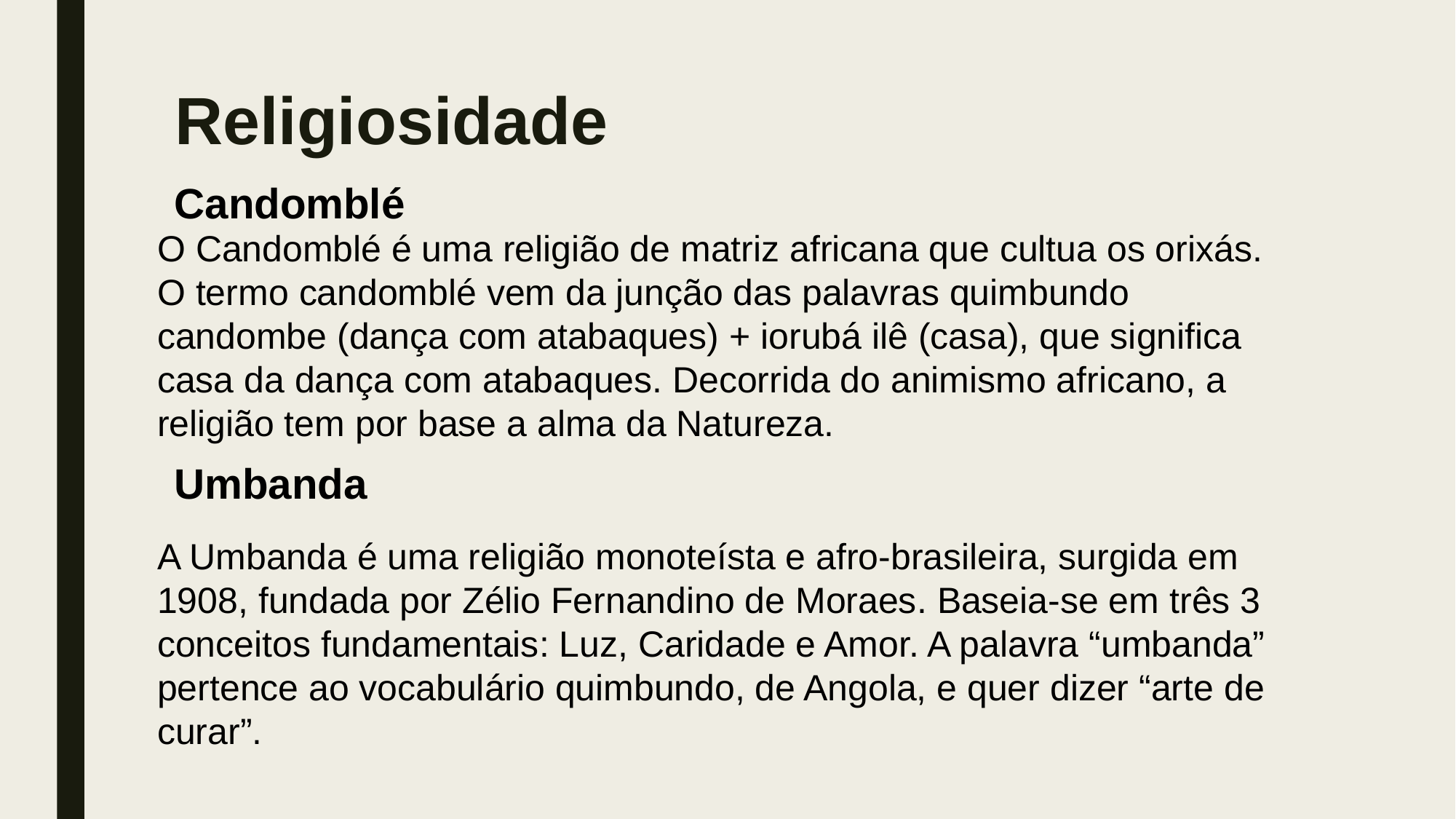

# Religiosidade
Candomblé
O Candomblé é uma religião de matriz africana que cultua os orixás. O termo candomblé vem da junção das palavras quimbundo candombe (dança com atabaques) + iorubá ilê (casa), que significa casa da dança com atabaques. Decorrida do animismo africano, a religião tem por base a alma da Natureza.

Umbanda
A Umbanda é uma religião monoteísta e afro-brasileira, surgida em 1908, fundada por Zélio Fernandino de Moraes. Baseia-se em três 3 conceitos fundamentais: Luz, Caridade e Amor. A palavra “umbanda” pertence ao vocabulário quimbundo, de Angola, e quer dizer “arte de curar”.